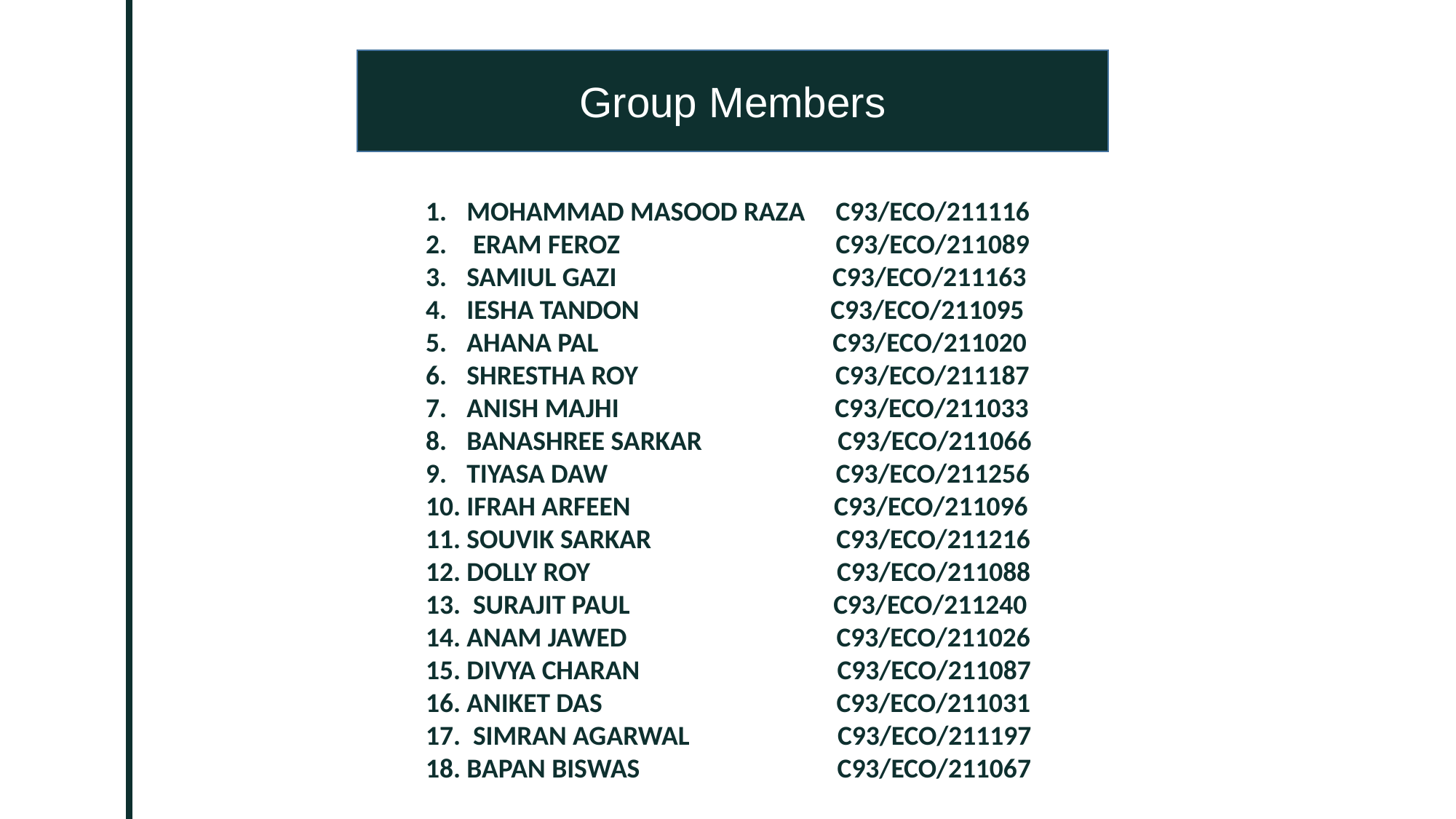

Group Members
MOHAMMAD MASOOD RAZA     C93/ECO/211116
 ERAM FEROZ                                   C93/ECO/211089
SAMIUL GAZI                                   C93/ECO/211163
IESHA TANDON                               C93/ECO/211095
AHANA PAL                                      C93/ECO/211020
SHRESTHA ROY                                C93/ECO/211187
ANISH MAJHI                                   C93/ECO/211033
BANASHREE SARKAR                      C93/ECO/211066
TIYASA DAW                                     C93/ECO/211256
IFRAH ARFEEN                                 C93/ECO/211096
SOUVIK SARKAR                              C93/ECO/211216
DOLLY ROY                                        C93/ECO/211088
 SURAJIT PAUL                                 C93/ECO/211240
ANAM JAWED                                  C93/ECO/211026
DIVYA CHARAN                                C93/ECO/211087
ANIKET DAS                                      C93/ECO/211031
 SIMRAN AGARWAL                        C93/ECO/211197
BAPAN BISWAS                                C93/ECO/211067